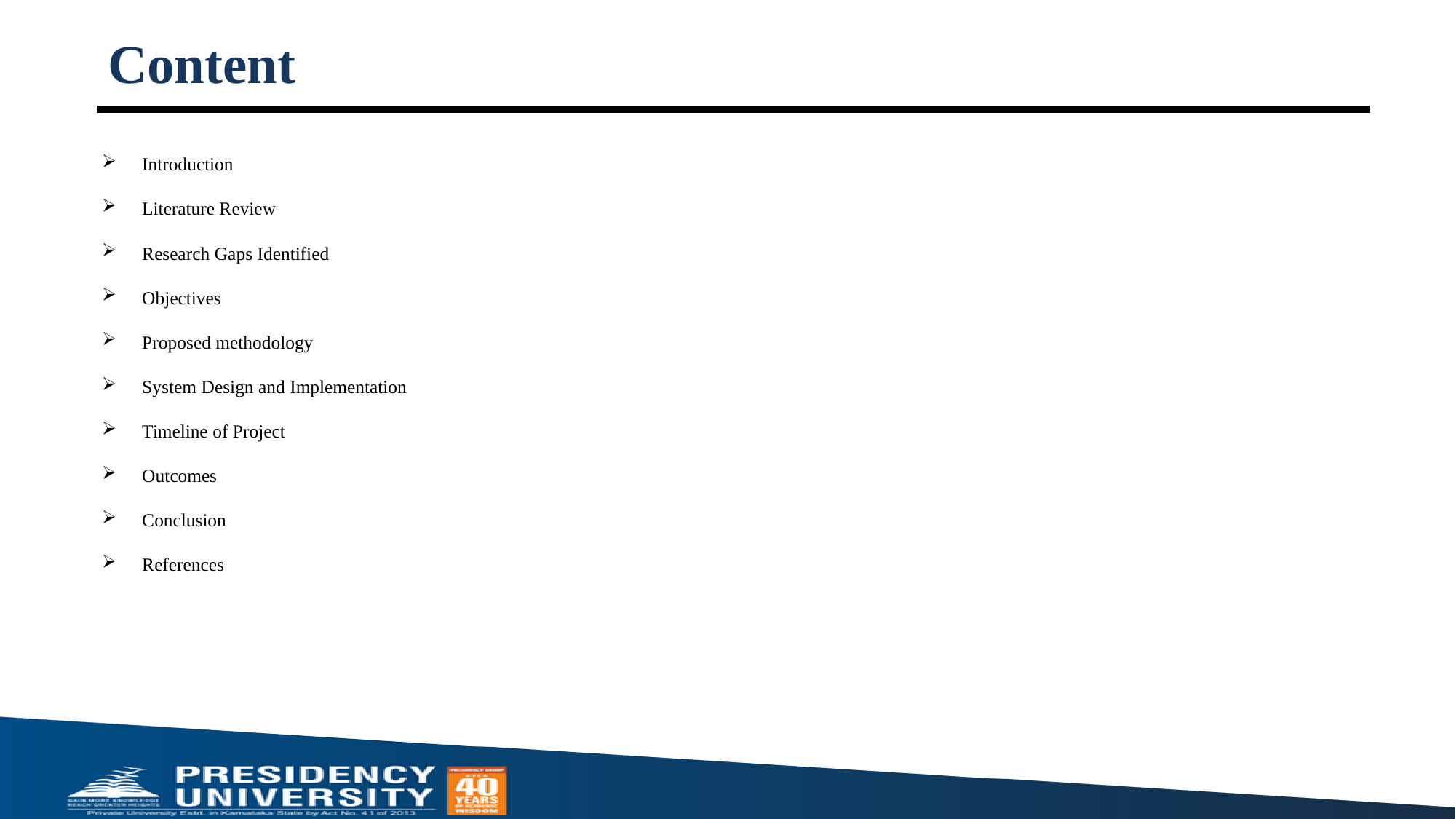

# Content
Introduction
Literature Review
Research Gaps Identified
Objectives
Proposed methodology
System Design and Implementation
Timeline of Project
Outcomes
Conclusion
References